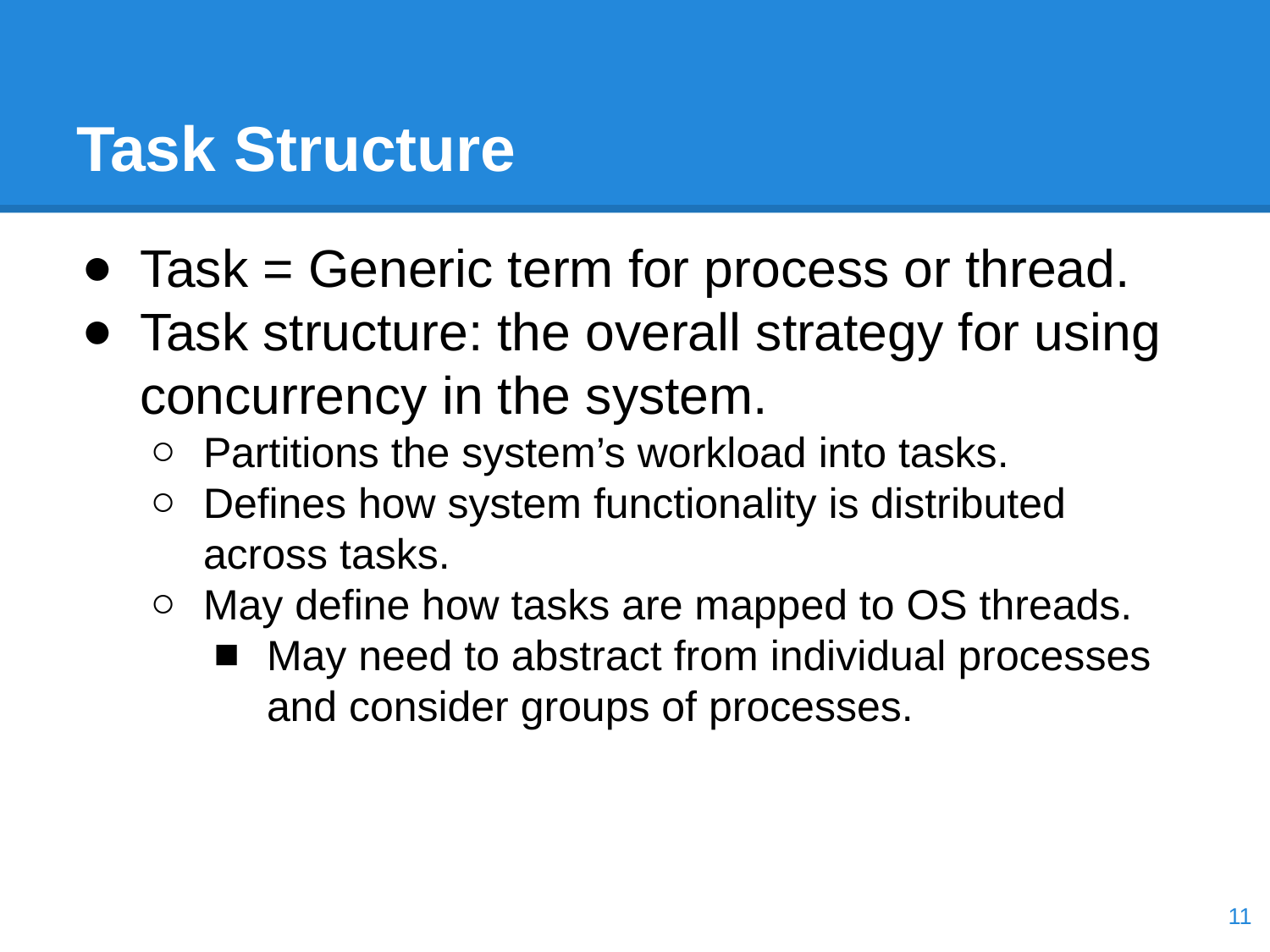

# Task Structure
Task = Generic term for process or thread.
Task structure: the overall strategy for using concurrency in the system.
Partitions the system’s workload into tasks.
Defines how system functionality is distributed across tasks.
May define how tasks are mapped to OS threads.
May need to abstract from individual processes and consider groups of processes.
11